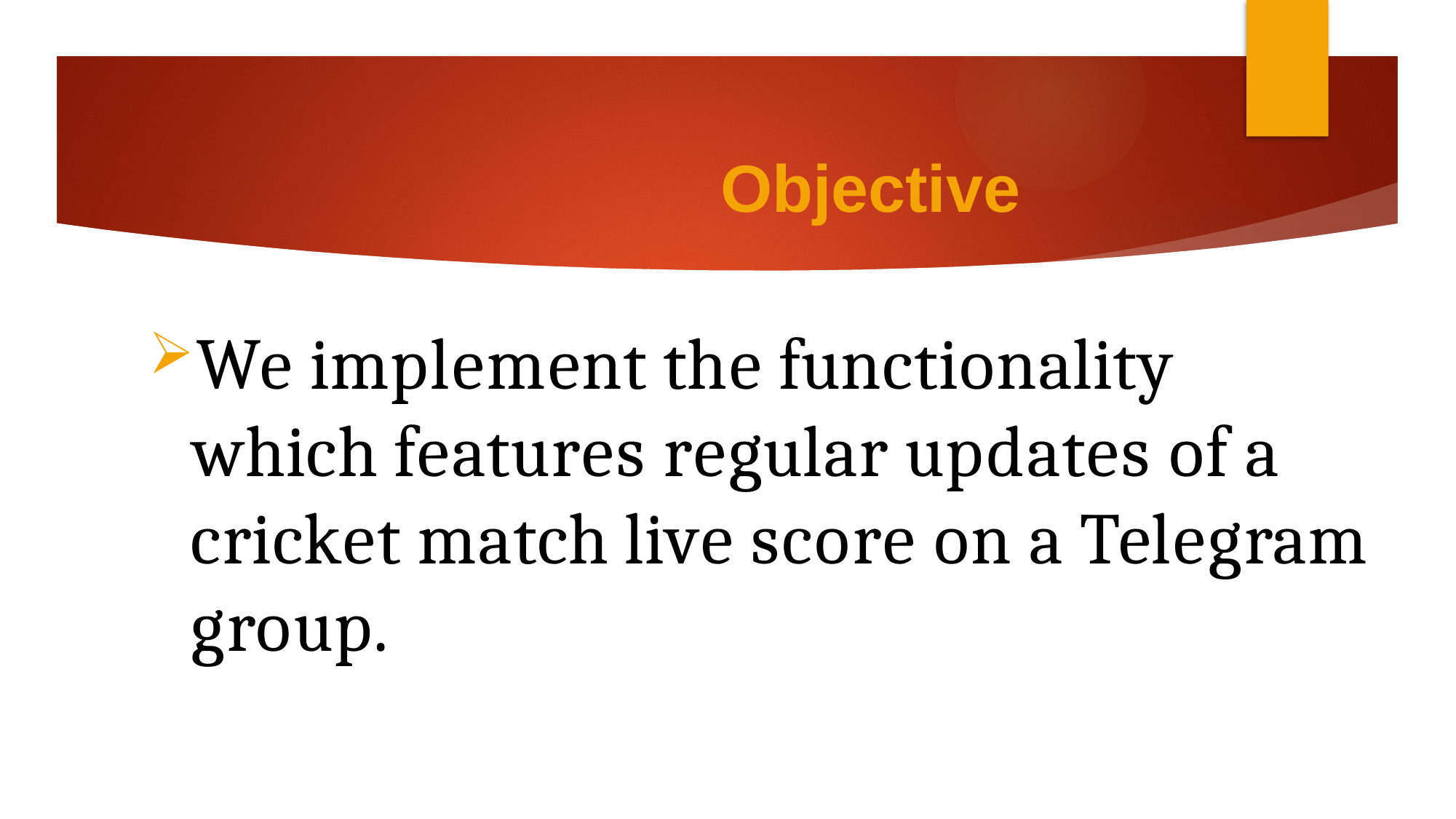

# Objective
We implement the functionality which features regular updates of a cricket match live score on a Telegram group.